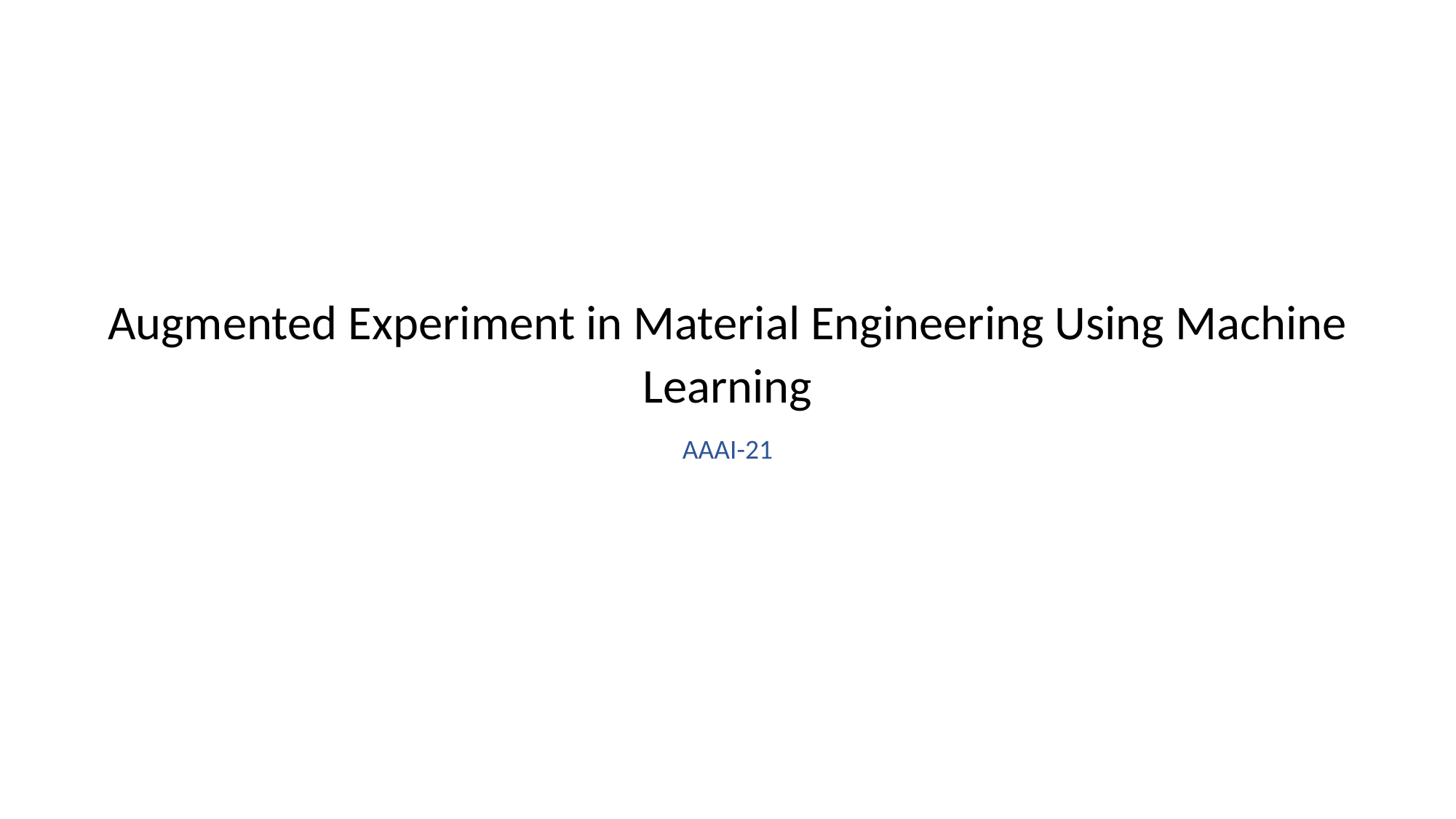

# ﻿Augmented Experiment in Material Engineering Using Machine Learning
AAAI-21